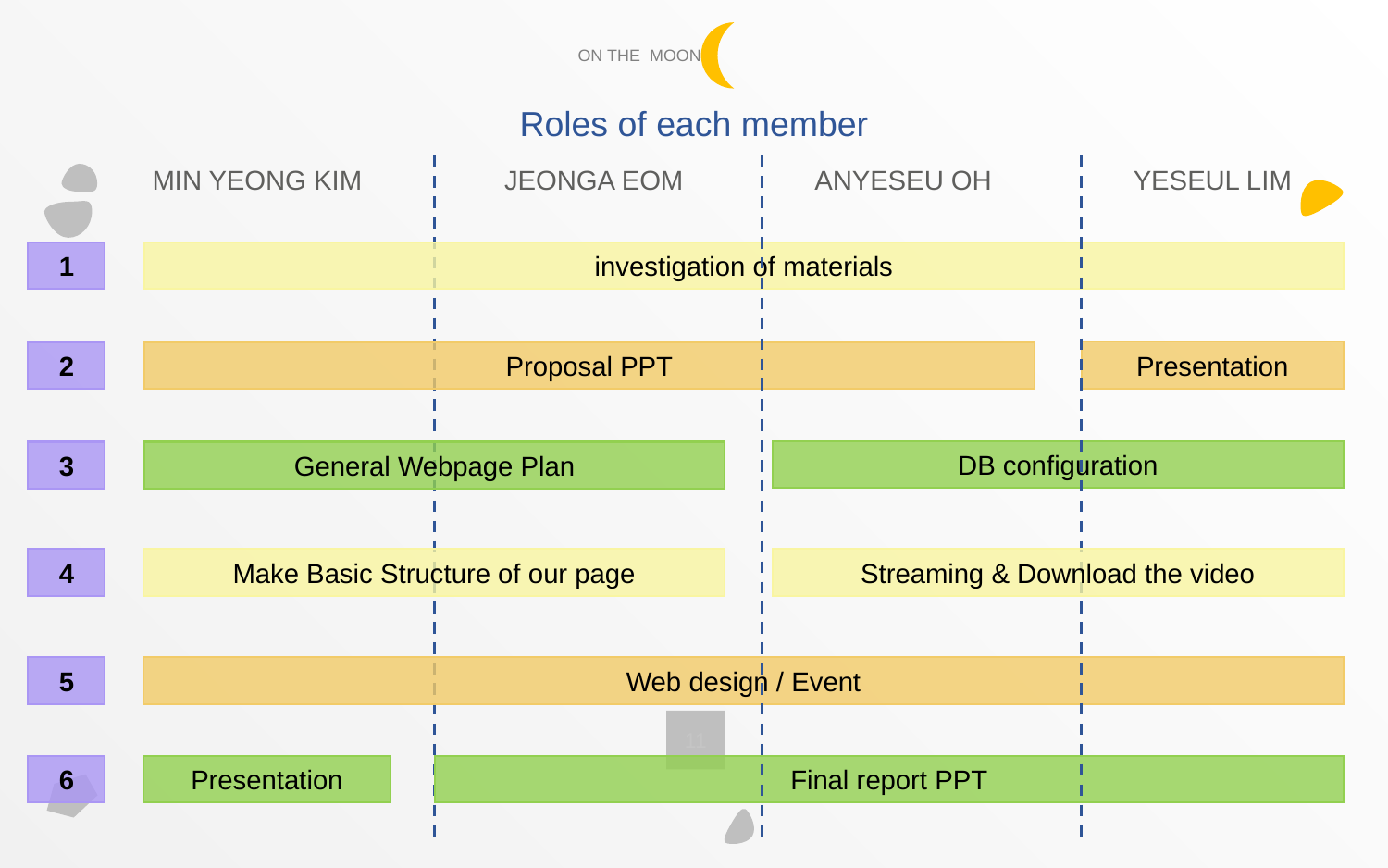

# ON THE  MOON
Roles of each member
MIN YEONG KIM
JEONGA EOM
YESEUL LIM
ANYESEU OH
1
investigation of materials
Presentation
2
Proposal PPT
DB configuration
3
General Webpage Plan
4
Make Basic Structure of our page
Streaming & Download the video
5
Web design / Event
11
6
Presentation
Final report PPT